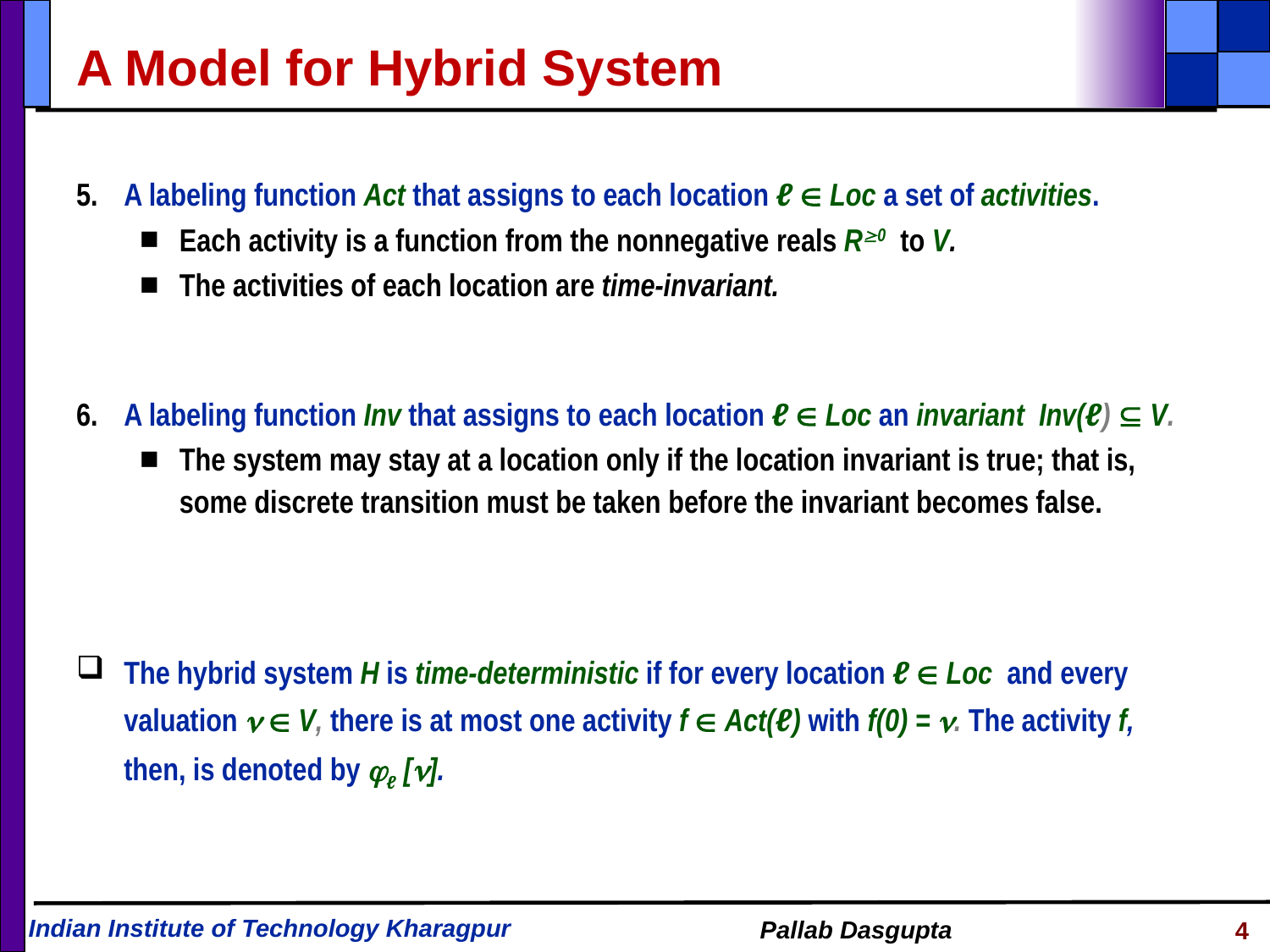

# A Model for Hybrid System
A labeling function Act that assigns to each location ℓ ∈ Loc a set of activities.
Each activity is a function from the nonnegative reals R≥0  to V.
The activities of each location are time-invariant.

A labeling function Inv that assigns to each location ℓ ∈ Loc an invariant  Inv(ℓ) ⊆ V.
The system may stay at a location only if the location invariant is true; that is, some discrete transition must be taken before the invariant becomes false.

The hybrid system H is time-deterministic if for every location ℓ ∈ Loc  and every valuation ν ∈ V, there is at most one activity f ∈ Act(ℓ) with f(0) = ν. The activity f, then, is denoted by ϕℓ [ν].

4